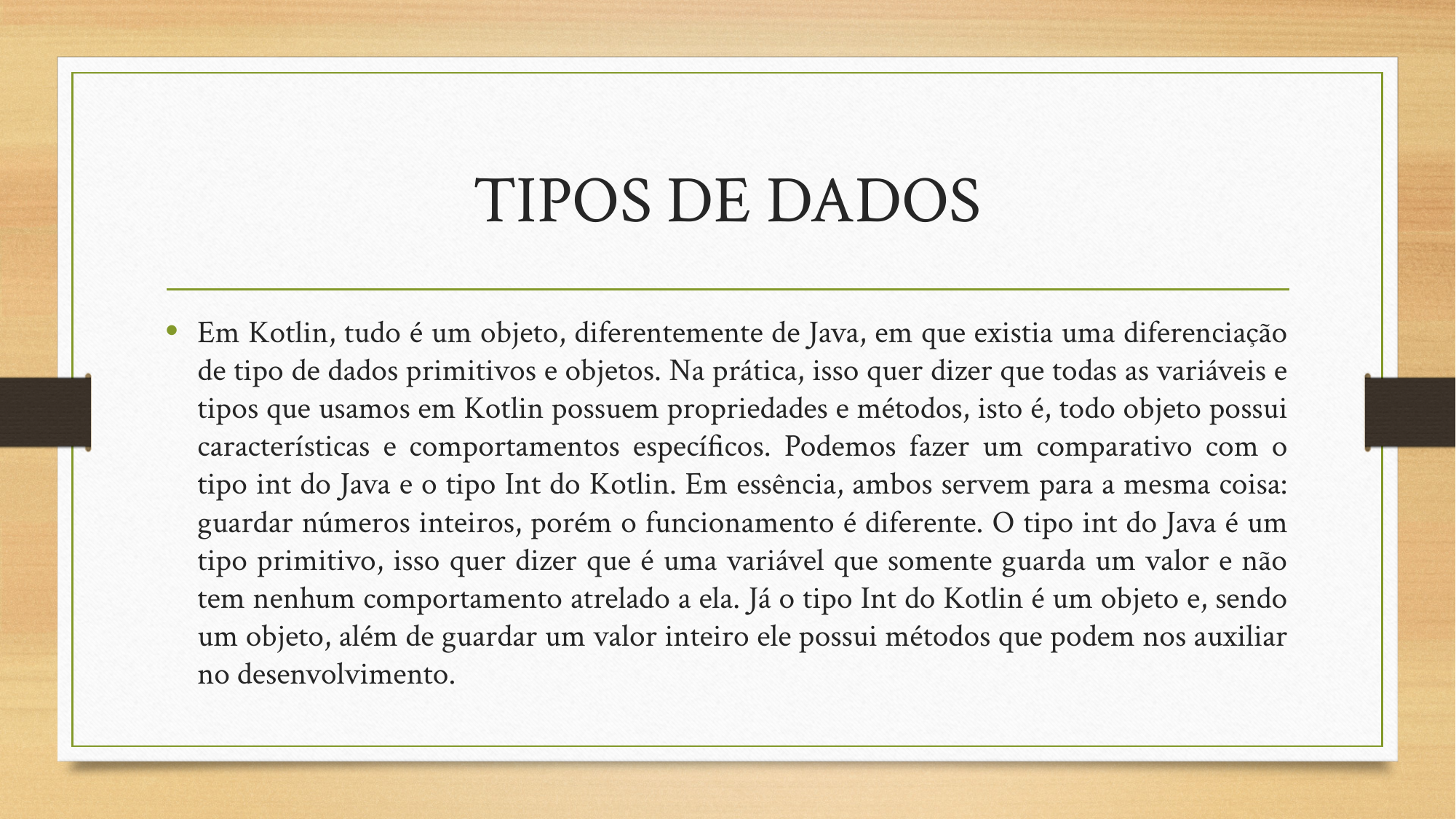

# TIPOS DE DADOS
Em Kotlin, tudo é um objeto, diferentemente de Java, em que existia uma diferenciação de tipo de dados primitivos e objetos. Na prática, isso quer dizer que todas as variáveis e tipos que usamos em Kotlin possuem propriedades e métodos, isto é, todo objeto possui características e comportamentos específicos. Podemos fazer um comparativo com o tipo int do Java e o tipo Int do Kotlin. Em essência, ambos servem para a mesma coisa: guardar números inteiros, porém o funcionamento é diferente. O tipo int do Java é um tipo primitivo, isso quer dizer que é uma variável que somente guarda um valor e não tem nenhum comportamento atrelado a ela. Já o tipo Int do Kotlin é um objeto e, sendo um objeto, além de guardar um valor inteiro ele possui métodos que podem nos auxiliar no desenvolvimento.